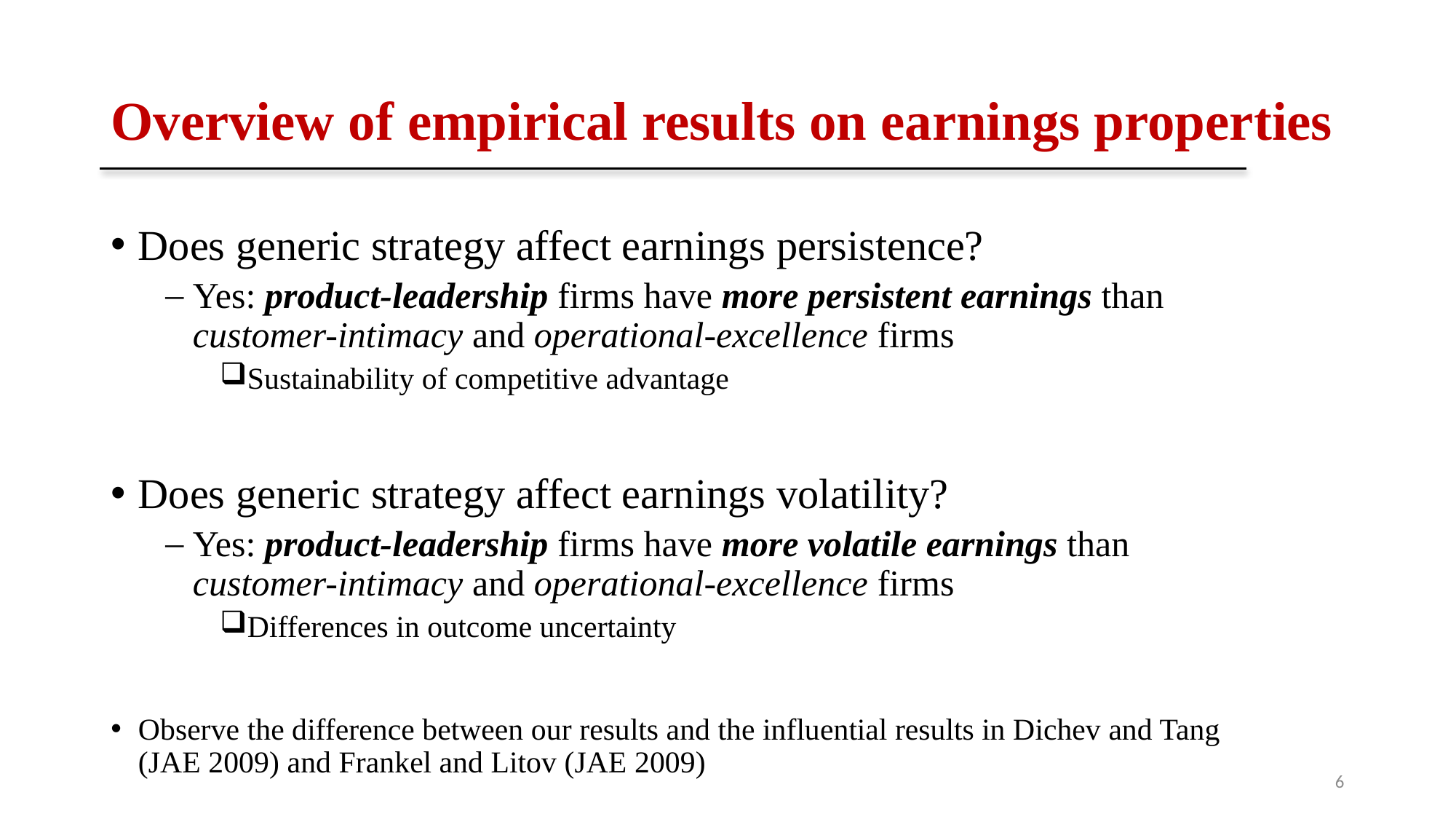

# Overview of empirical results on earnings properties
Does generic strategy affect earnings persistence?
Yes: product-leadership firms have more persistent earnings than customer-intimacy and operational-excellence firms
Sustainability of competitive advantage

Does generic strategy affect earnings volatility?
Yes: product-leadership firms have more volatile earnings than customer-intimacy and operational-excellence firms
Differences in outcome uncertainty

Observe the difference between our results and the influential results in Dichev and Tang (JAE 2009) and Frankel and Litov (JAE 2009)
6